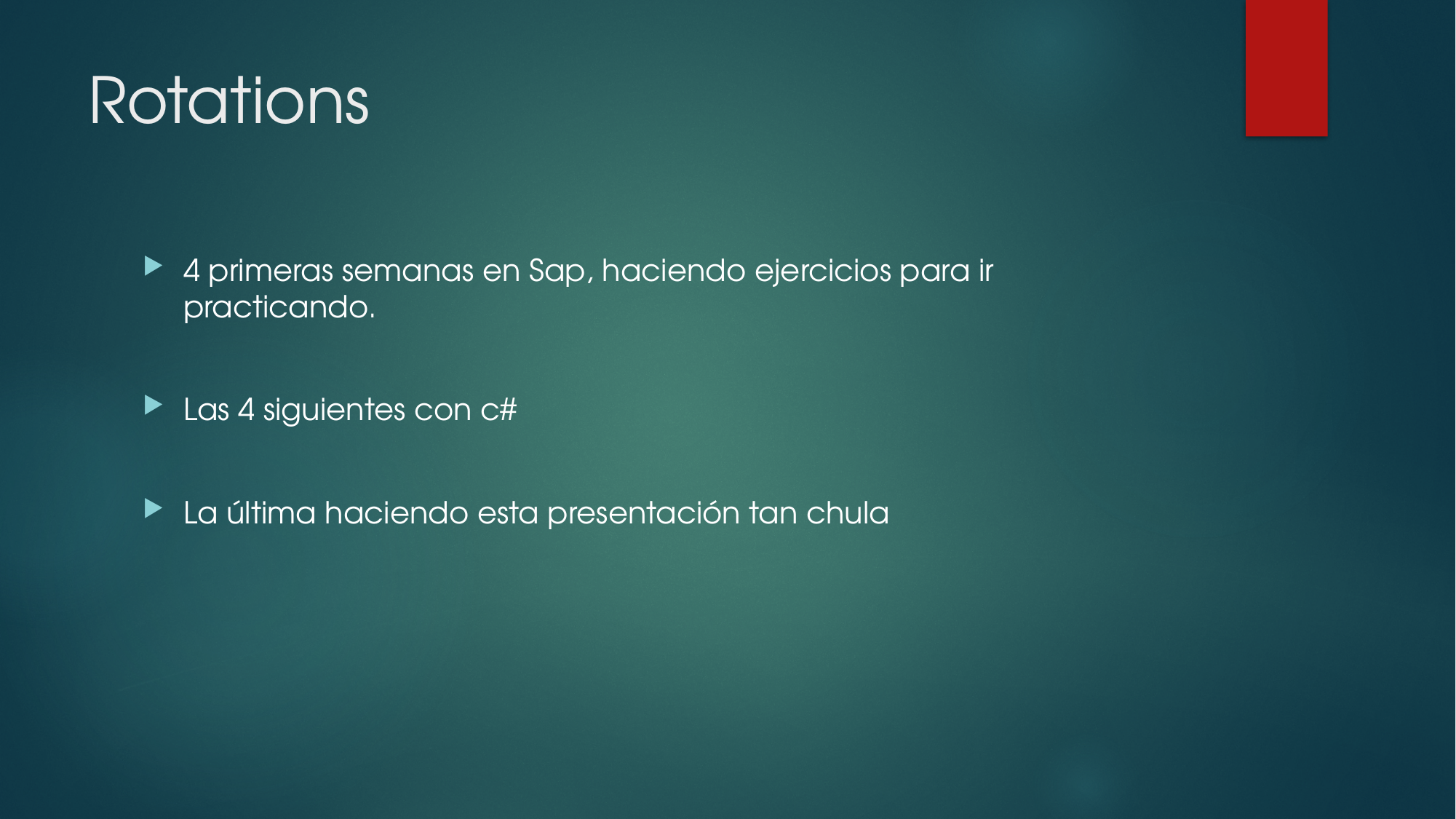

# Rotations
4 primeras semanas en Sap, haciendo ejercicios para ir practicando.

Las 4 siguientes con c#

La última haciendo esta presentación tan chula